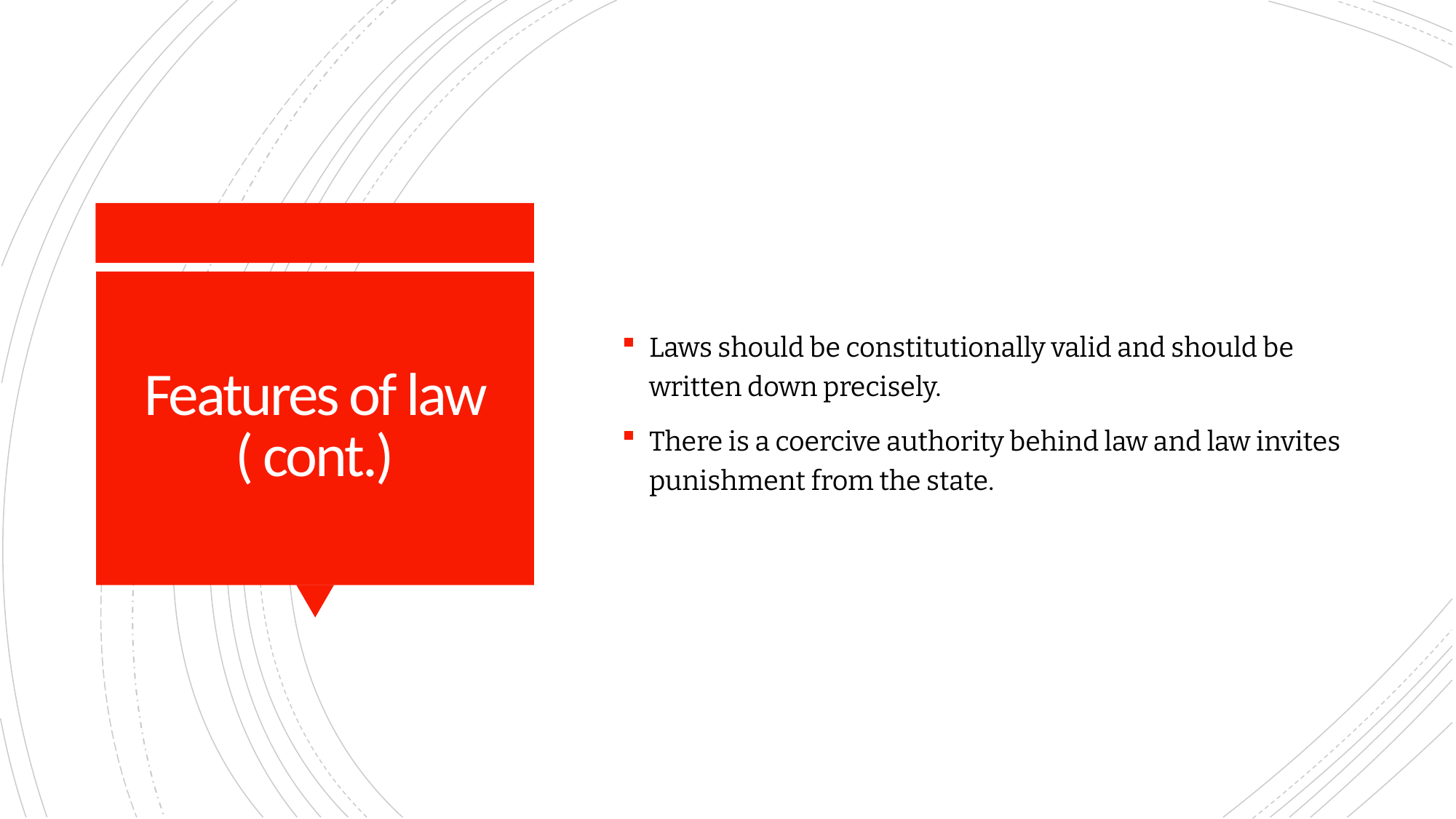

Laws should be constitutionally valid and should be written down precisely.
There is a coercive authority behind law and law invites punishment from the state.
# Features of law ( cont.)